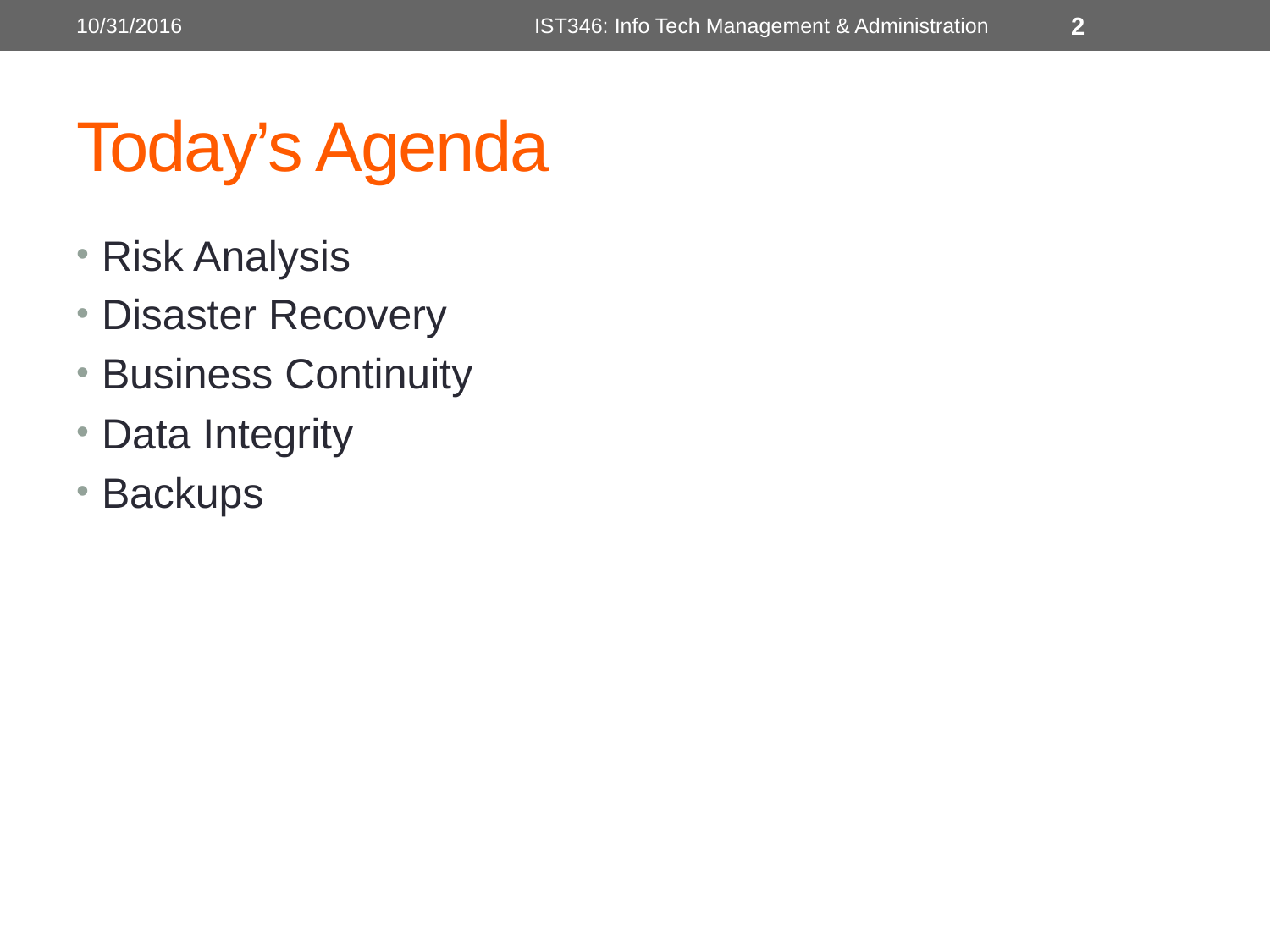

10/31/2016
IST346: Info Tech Management & Administration
2
# Today’s Agenda
Risk Analysis
Disaster Recovery
Business Continuity
Data Integrity
Backups